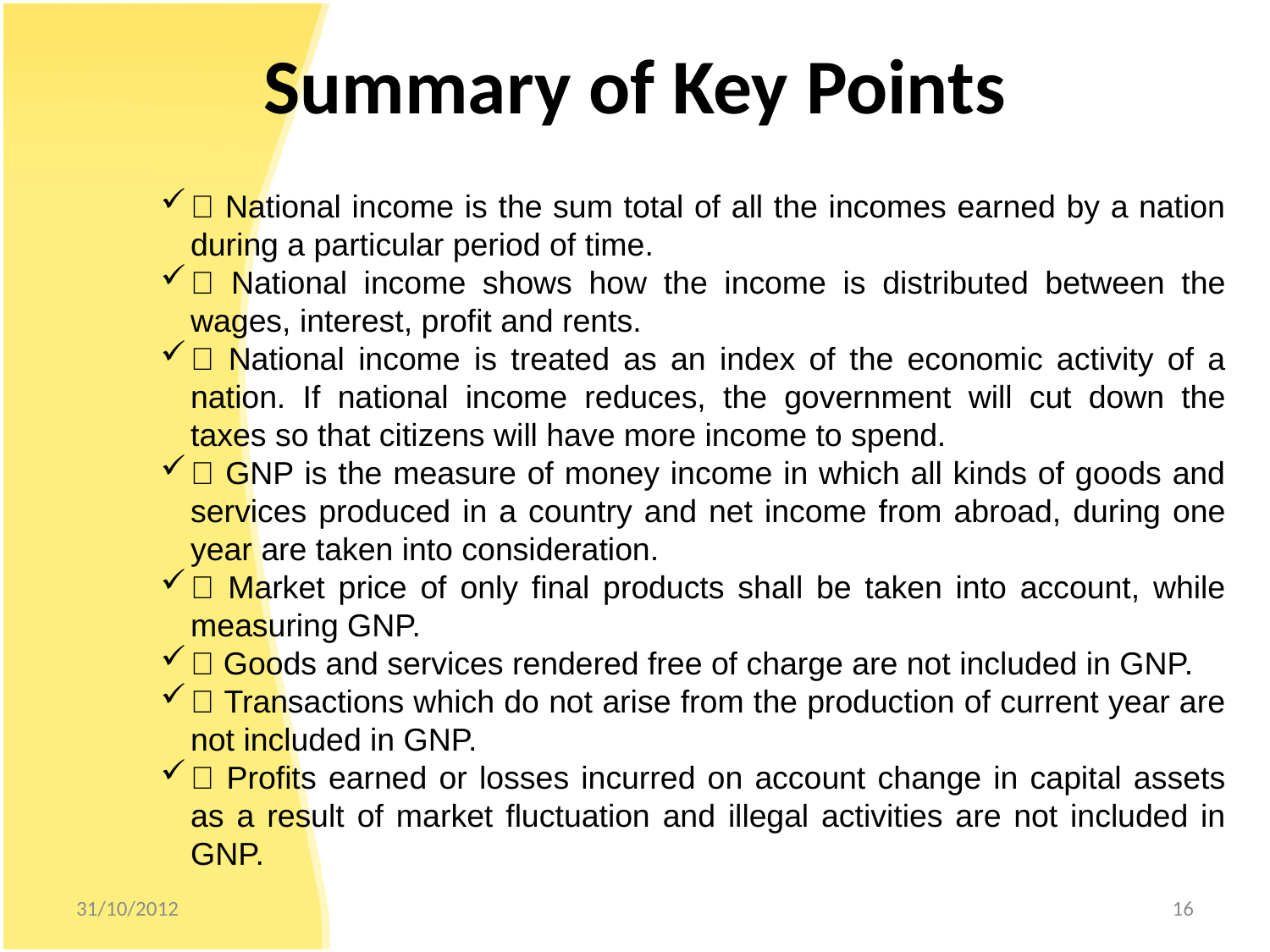

# Summary of Key Points
􀂉 National income is the sum total of all the incomes earned by a nation during a particular period of time.
􀂉 National income shows how the income is distributed between the wages, interest, profit and rents.
􀂉 National income is treated as an index of the economic activity of a nation. If national income reduces, the government will cut down the taxes so that citizens will have more income to spend.
􀂉 GNP is the measure of money income in which all kinds of goods and services produced in a country and net income from abroad, during one year are taken into consideration.
􀂉 Market price of only final products shall be taken into account, while measuring GNP.
􀂉 Goods and services rendered free of charge are not included in GNP.
􀂉 Transactions which do not arise from the production of current year are not included in GNP.
􀂉 Profits earned or losses incurred on account change in capital assets as a result of market fluctuation and illegal activities are not included in GNP.
31/10/2012
16